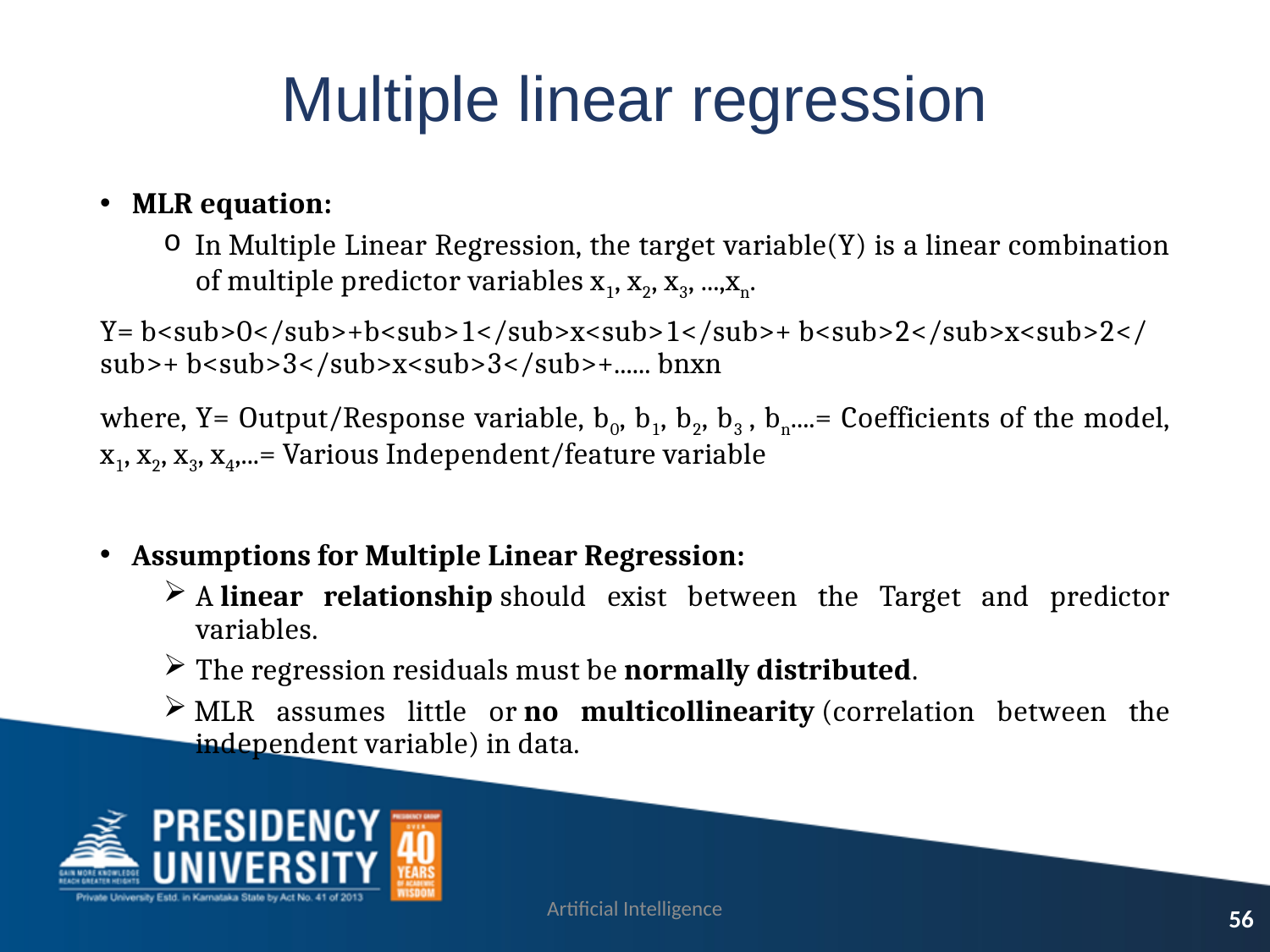

# Multiple linear regression
MLR equation:
In Multiple Linear Regression, the target variable(Y) is a linear combination of multiple predictor variables x1, x2, x3, ...,xn.
Y= b<sub>0</sub>+b<sub>1</sub>x<sub>1</sub>+ b<sub>2</sub>x<sub>2</sub>+ b<sub>3</sub>x<sub>3</sub>+...... bnxn
where, Y= Output/Response variable, b0, b1, b2, b3 , bn....= Coefficients of the model, x1, x2, x3, x4,...= Various Independent/feature variable

Assumptions for Multiple Linear Regression:
A linear relationship should exist between the Target and predictor variables.
The regression residuals must be normally distributed.
MLR assumes little or no multicollinearity (correlation between the independent variable) in data.

Artificial Intelligence
56